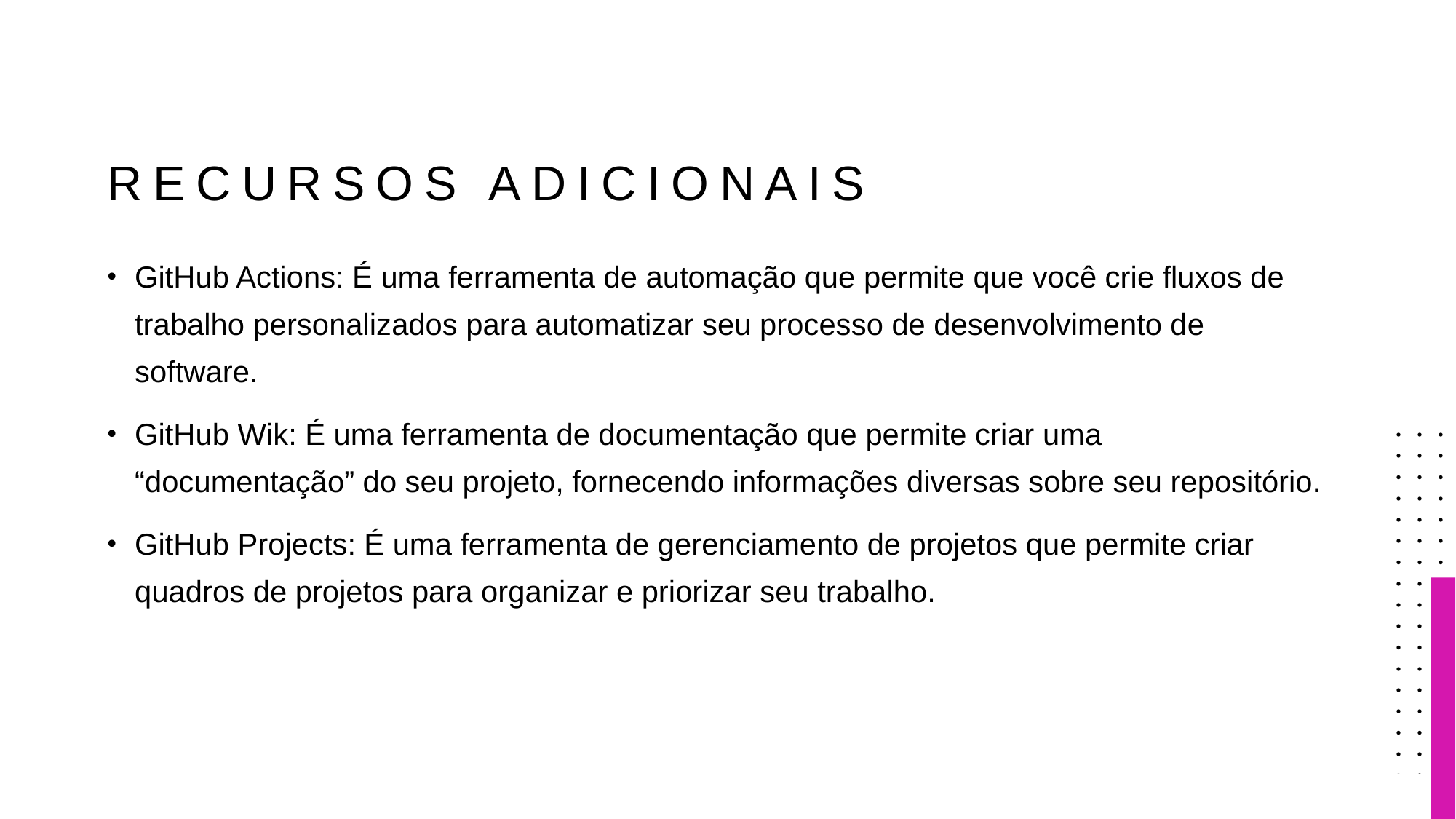

# Recursos adicionais
GitHub Actions: É uma ferramenta de automação que permite que você crie fluxos de trabalho personalizados para automatizar seu processo de desenvolvimento de software.
GitHub Wik: É uma ferramenta de documentação que permite criar uma “documentação” do seu projeto, fornecendo informações diversas sobre seu repositório.
GitHub Projects: É uma ferramenta de gerenciamento de projetos que permite criar quadros de projetos para organizar e priorizar seu trabalho.